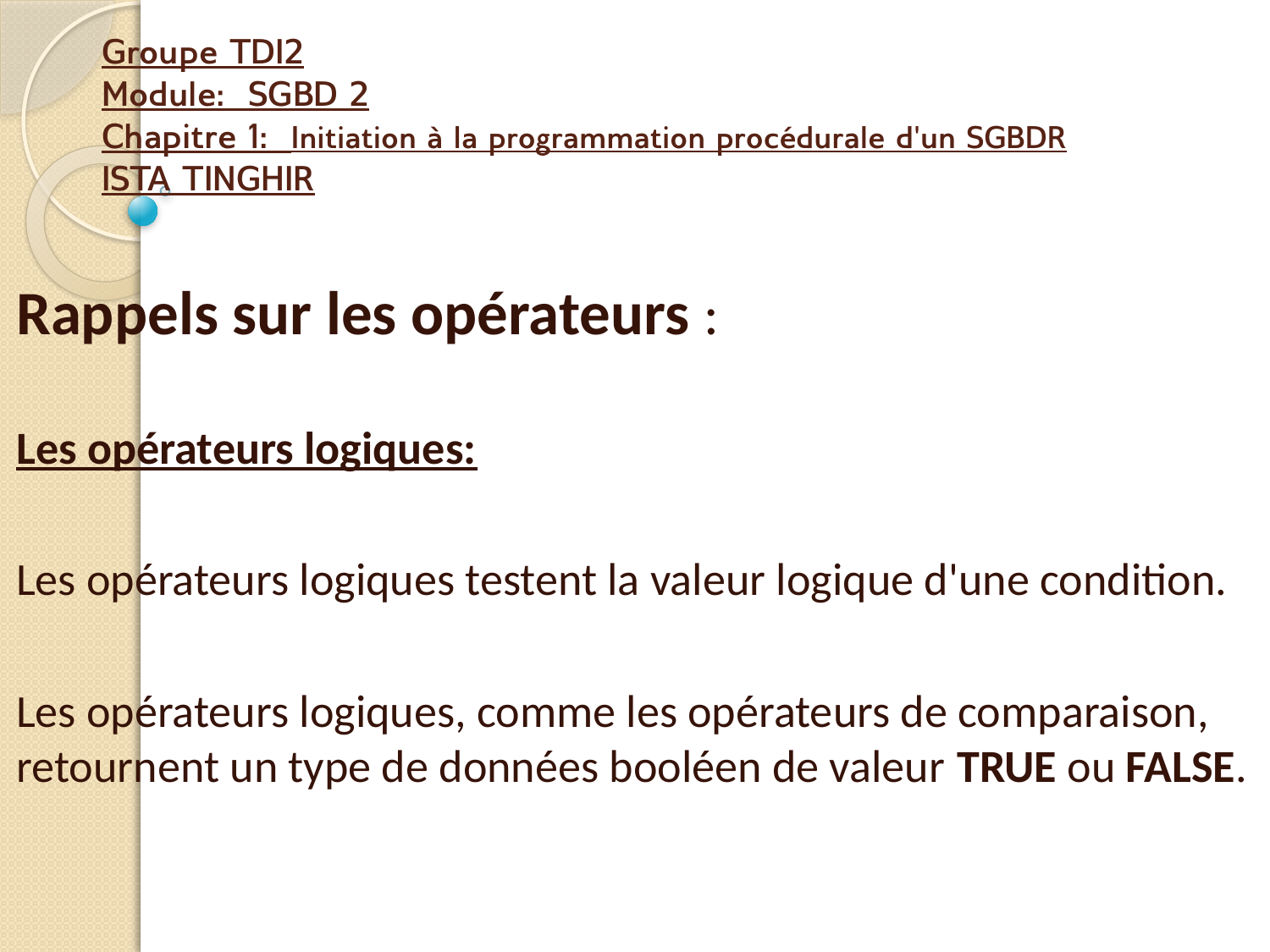

# Groupe TDI2 Module:  SGBD 2 Chapitre 1:  Initiation à la programmation procédurale d'un SGBDR ISTA TINGHIR

Rappels sur les opérateurs :

Les opérateurs logiques:

Les opérateurs logiques testent la valeur logique d'une condition.

Les opérateurs logiques, comme les opérateurs de comparaison, retournent un type de données booléen de valeur TRUE ou FALSE.